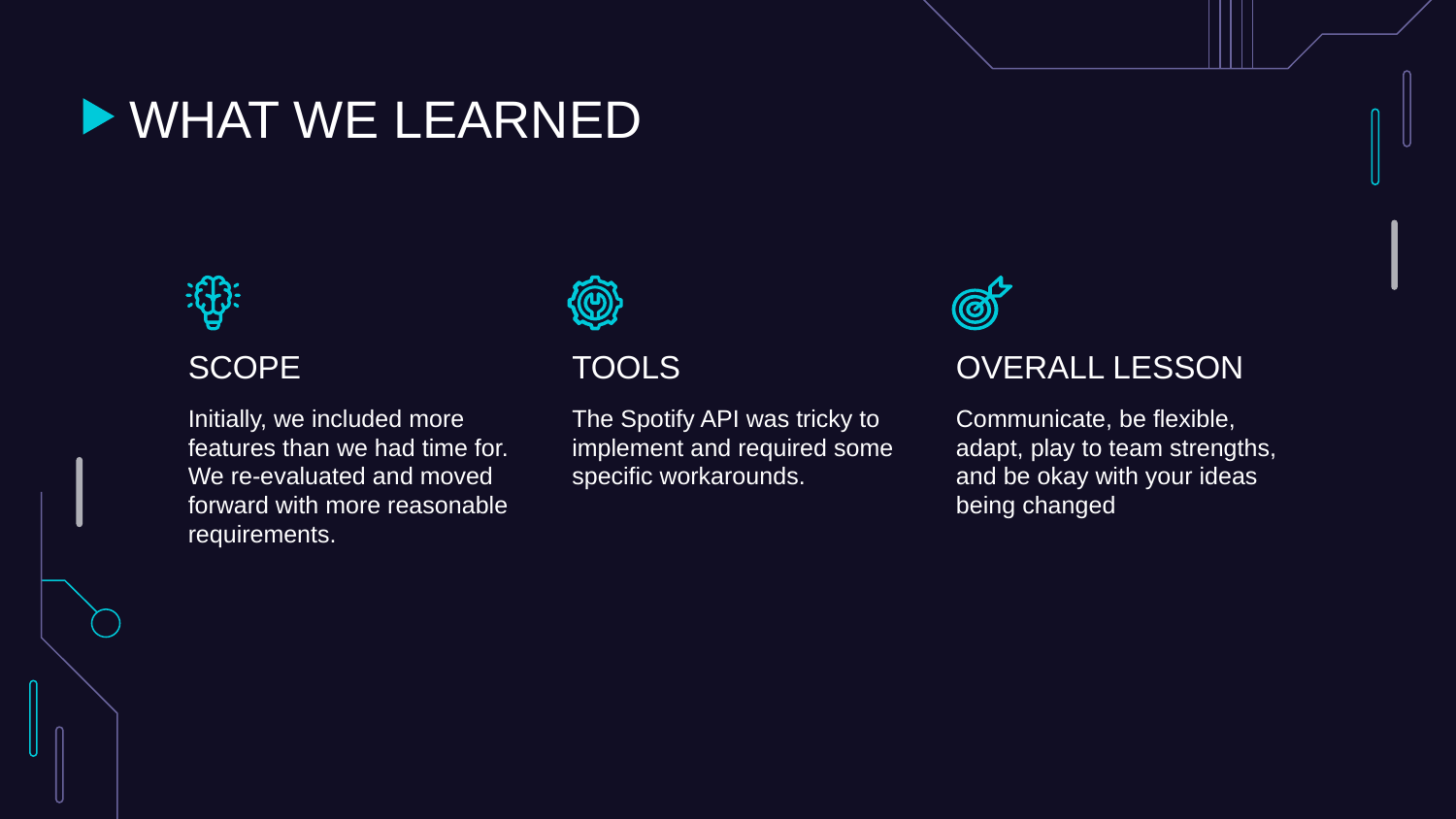

# WHAT WE LEARNED

SCOPE
TOOLS
OVERALL LESSON
Initially, we included more features than we had time for. We re-evaluated and moved forward with more reasonable requirements.
The Spotify API was tricky to implement and required some specific workarounds.
Communicate, be flexible, adapt, play to team strengths, and be okay with your ideas being changed